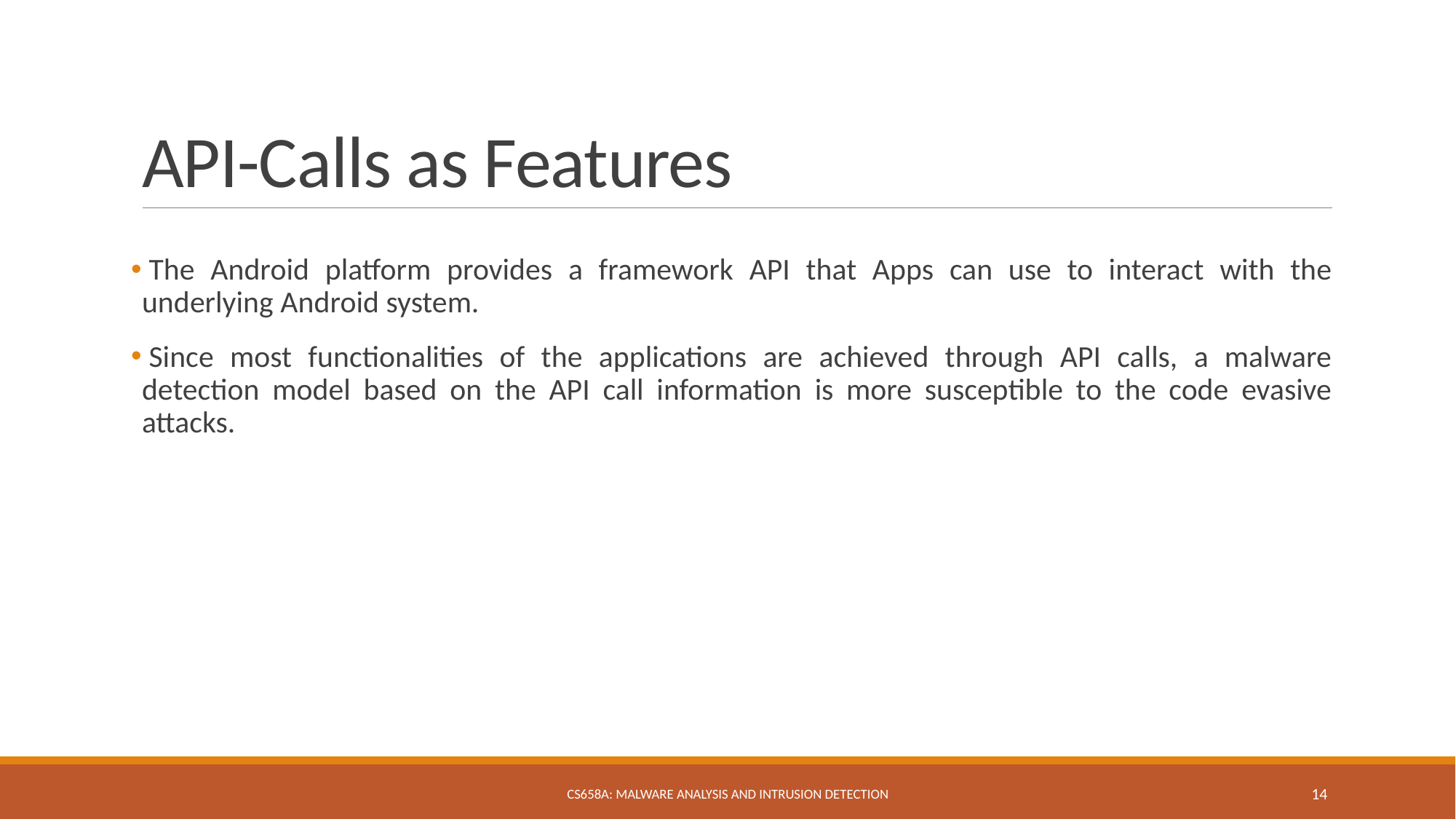

# API-Calls as Features
 The Android platform provides a framework API that Apps can use to interact with the underlying Android system.
 Since most functionalities of the applications are achieved through API calls, a malware detection model based on the API call information is more susceptible to the code evasive attacks.
CS658A: Malware Analysis and Intrusion Detection
14